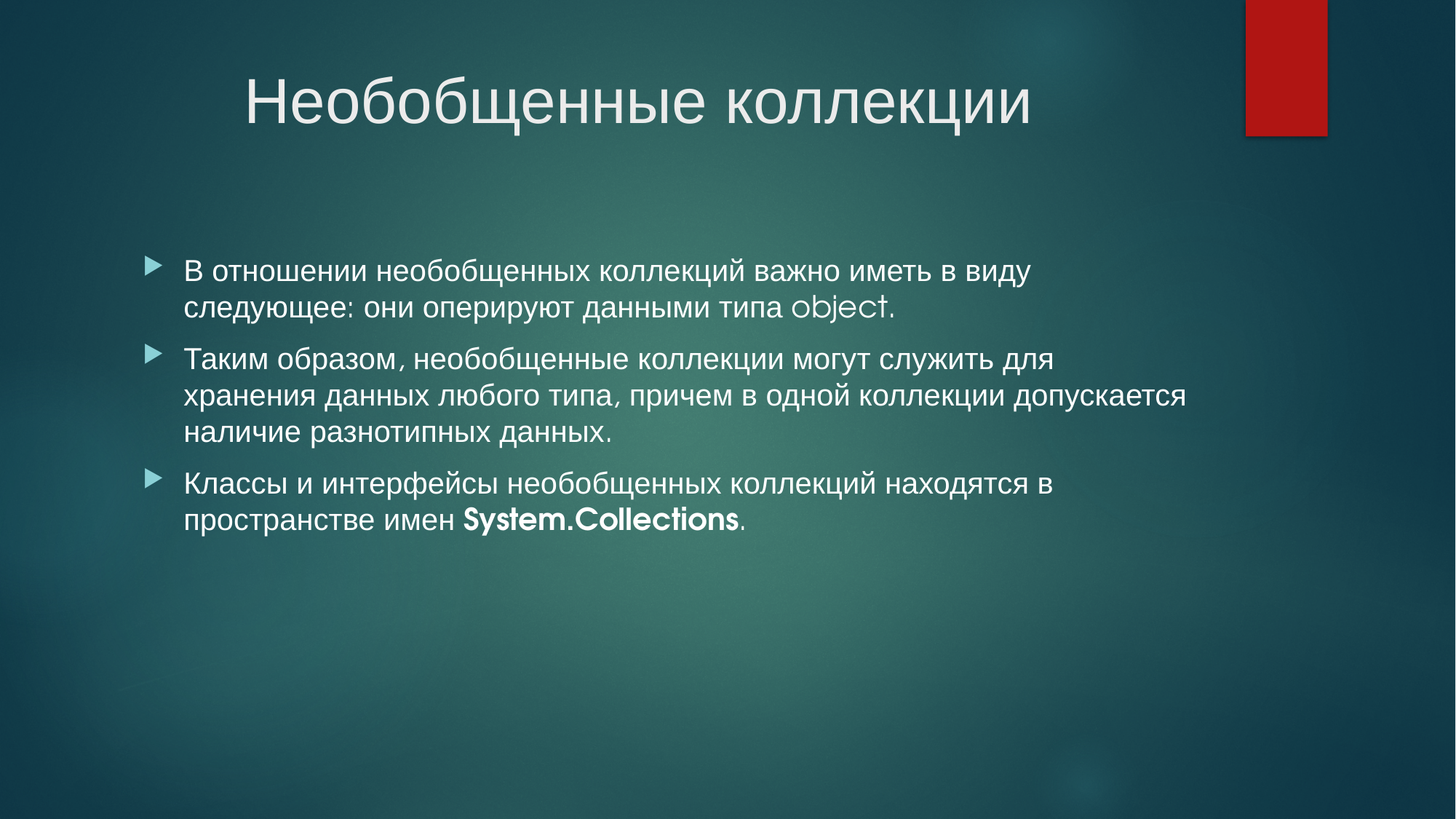

# Необобщенные коллекции

В отношении необобщенных коллекций важно иметь в виду следующее: они оперируют данными типа object.
Таким образом, необобщенные коллекции могут служить для хранения данных любого типа, причем в одной коллекции допускается наличие разнотипных данных.
Классы и интерфейсы необобщенных коллекций находятся в пространстве имен System.Collections.